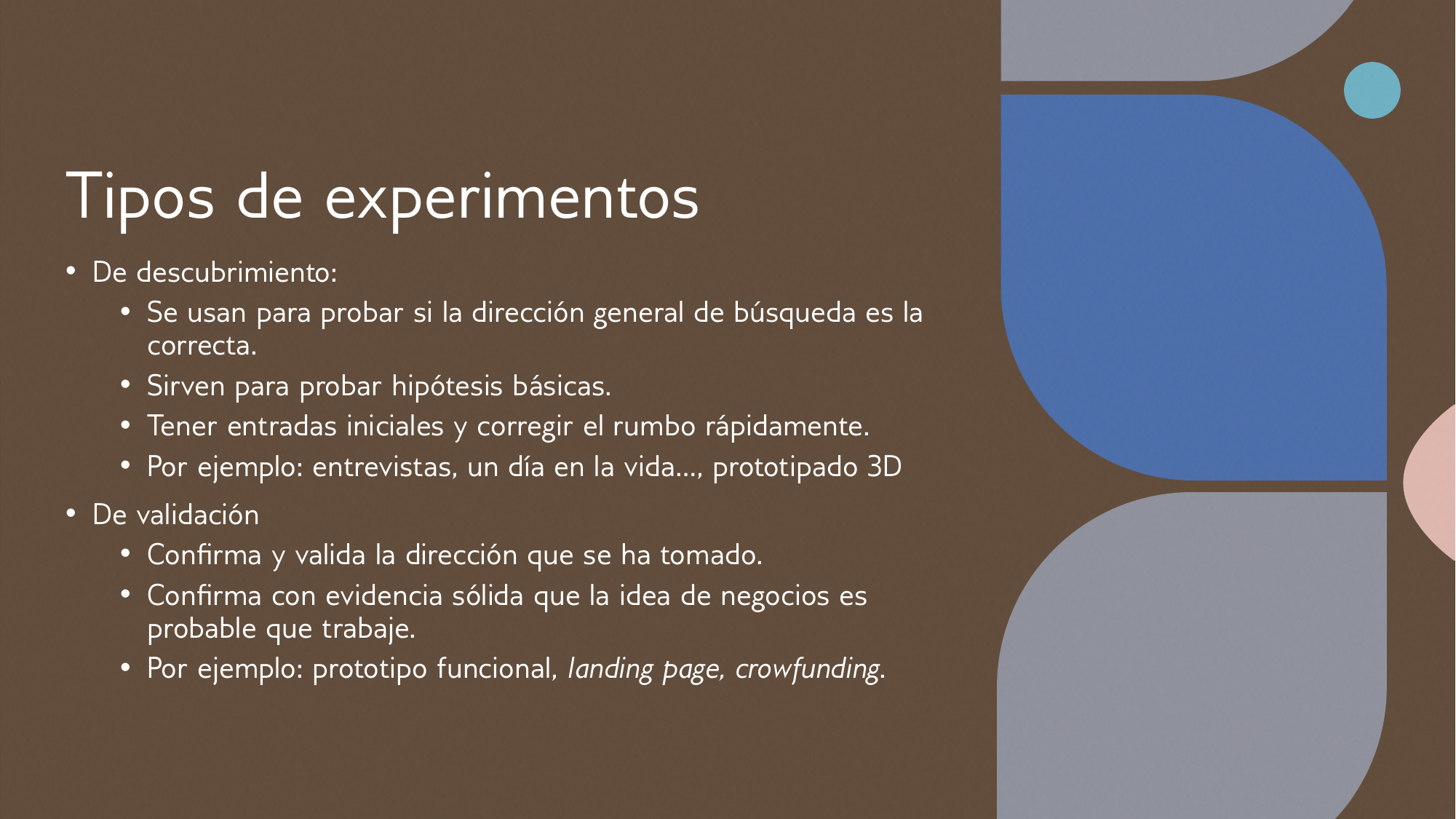

# Tipos de experimentos
De descubrimiento:
Se usan para probar si la dirección general de búsqueda es la correcta.
Sirven para probar hipótesis básicas.
Tener entradas iniciales y corregir el rumbo rápidamente.
Por ejemplo: entrevistas, un día en la vida…, prototipado 3D
De validación
Confirma y valida la dirección que se ha tomado.
Confirma con evidencia sólida que la idea de negocios es probable que trabaje.
Por ejemplo: prototipo funcional, landing page, crowfunding.